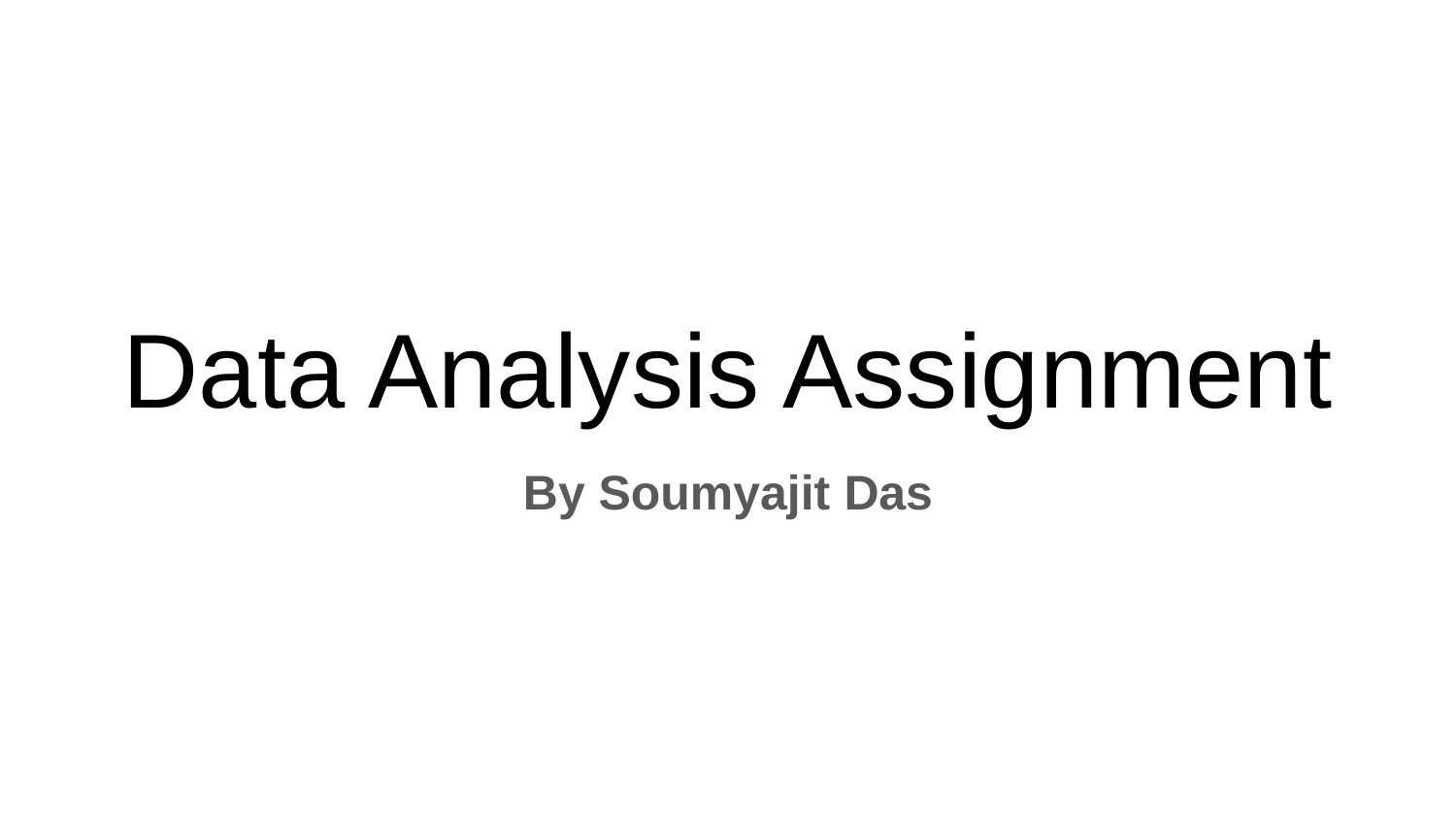

# Data Analysis Assignment
By Soumyajit Das